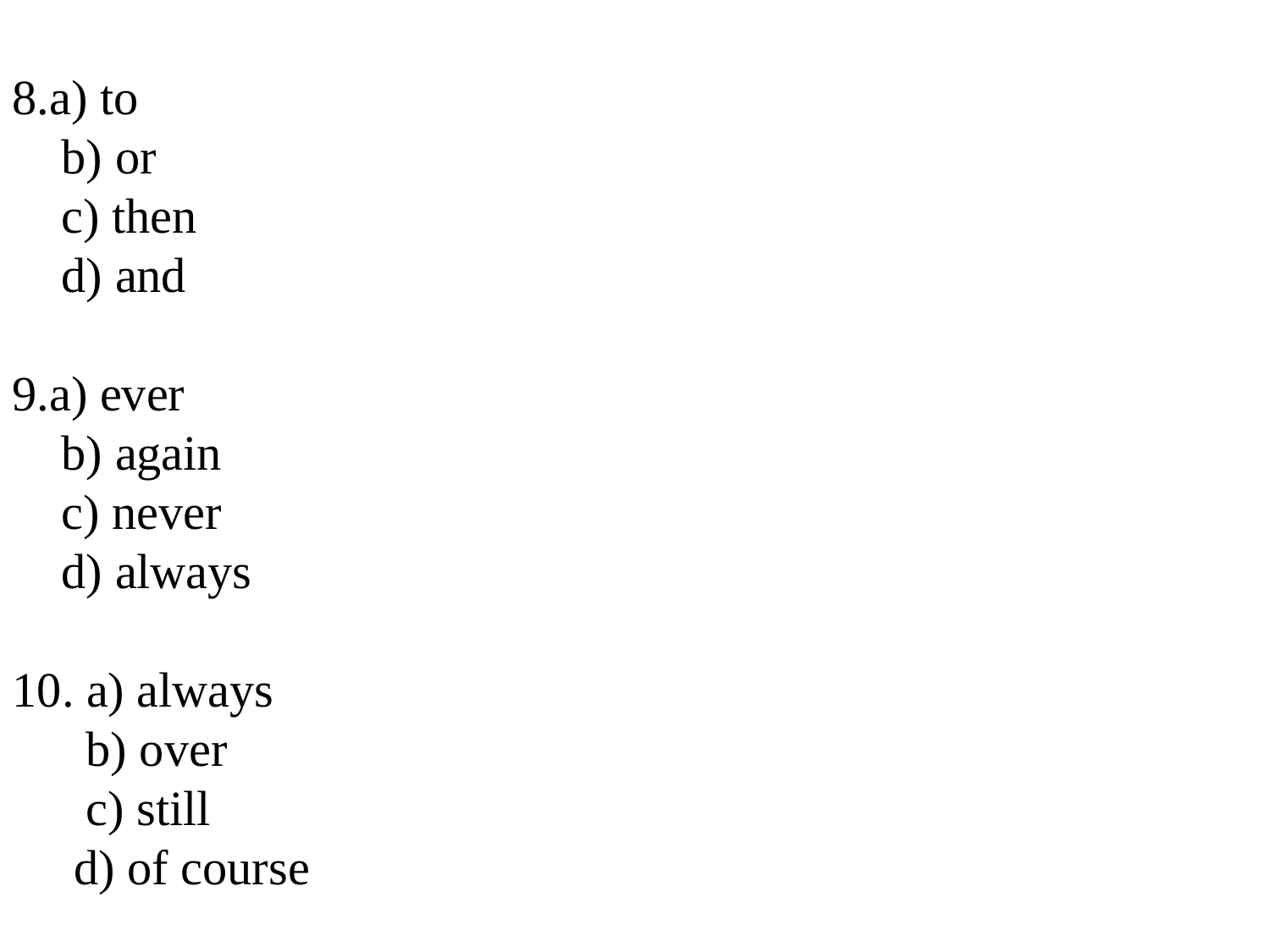

8.a) to
    b) or
    c) then
    d) and

9.a) ever
    b) again
    c) never
    d) always

10. a) always
      b) over
      c) still
     d) of course